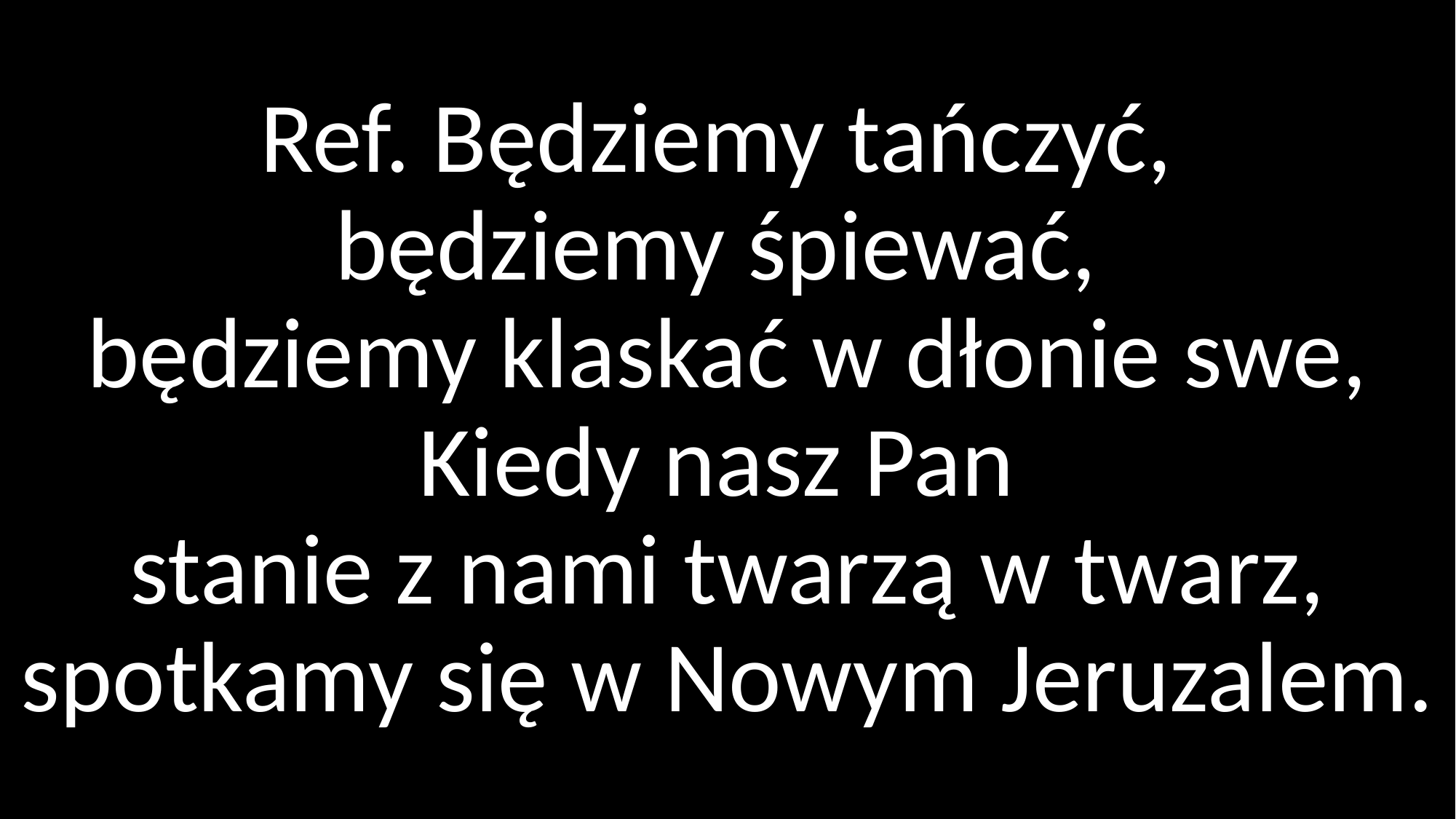

# Ref. Będziemy tańczyć, będziemy śpiewać, będziemy klaskać w dłonie swe, Kiedy nasz Pan stanie z nami twarzą w twarz, spotkamy się w Nowym Jeruzalem.